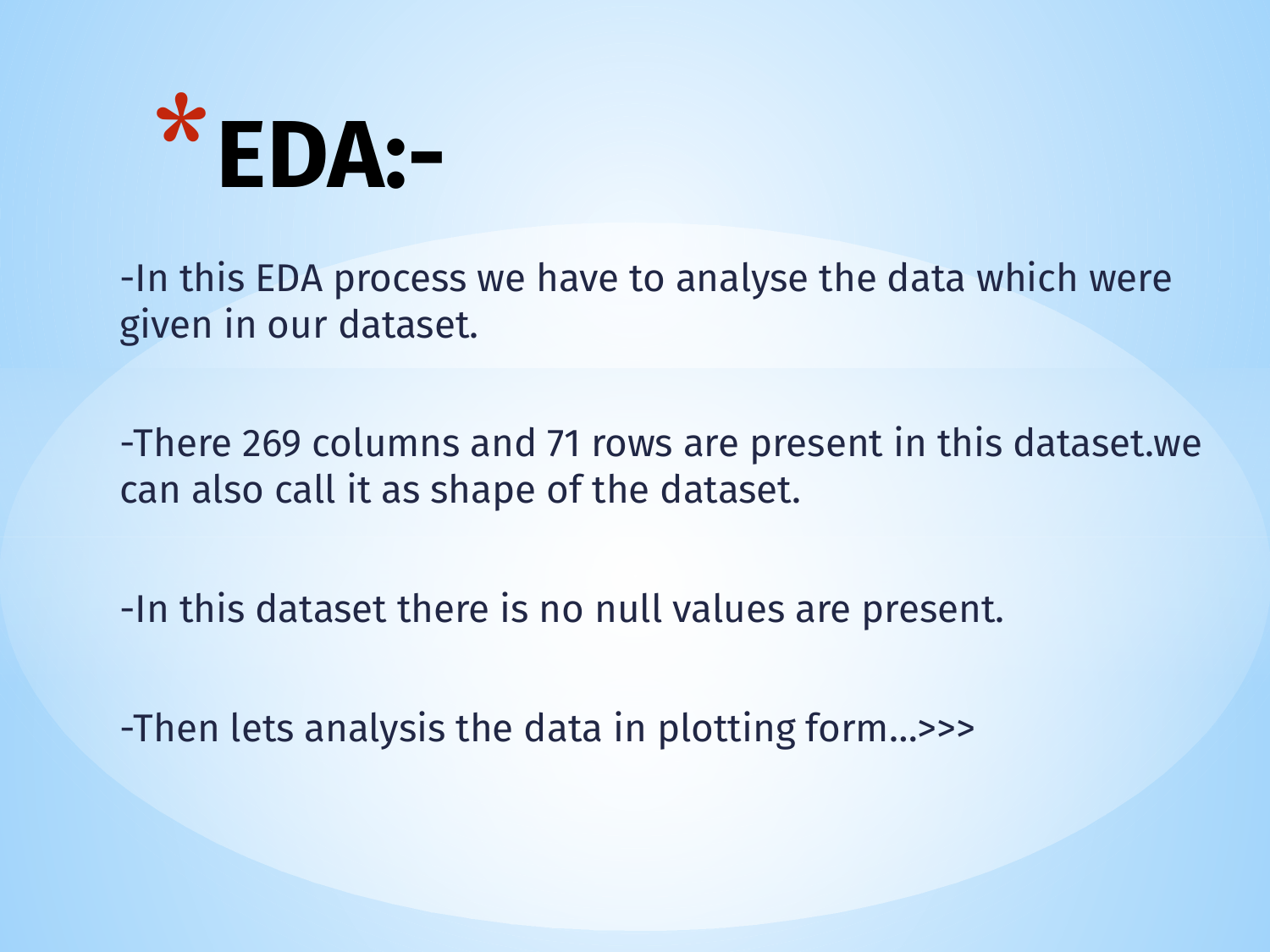

# EDA:-
-In this EDA process we have to analyse the data which were given in our dataset.

-There 269 columns and 71 rows are present in this dataset.we can also call it as shape of the dataset.

-In this dataset there is no null values are present.

-Then lets analysis the data in plotting form…>>>